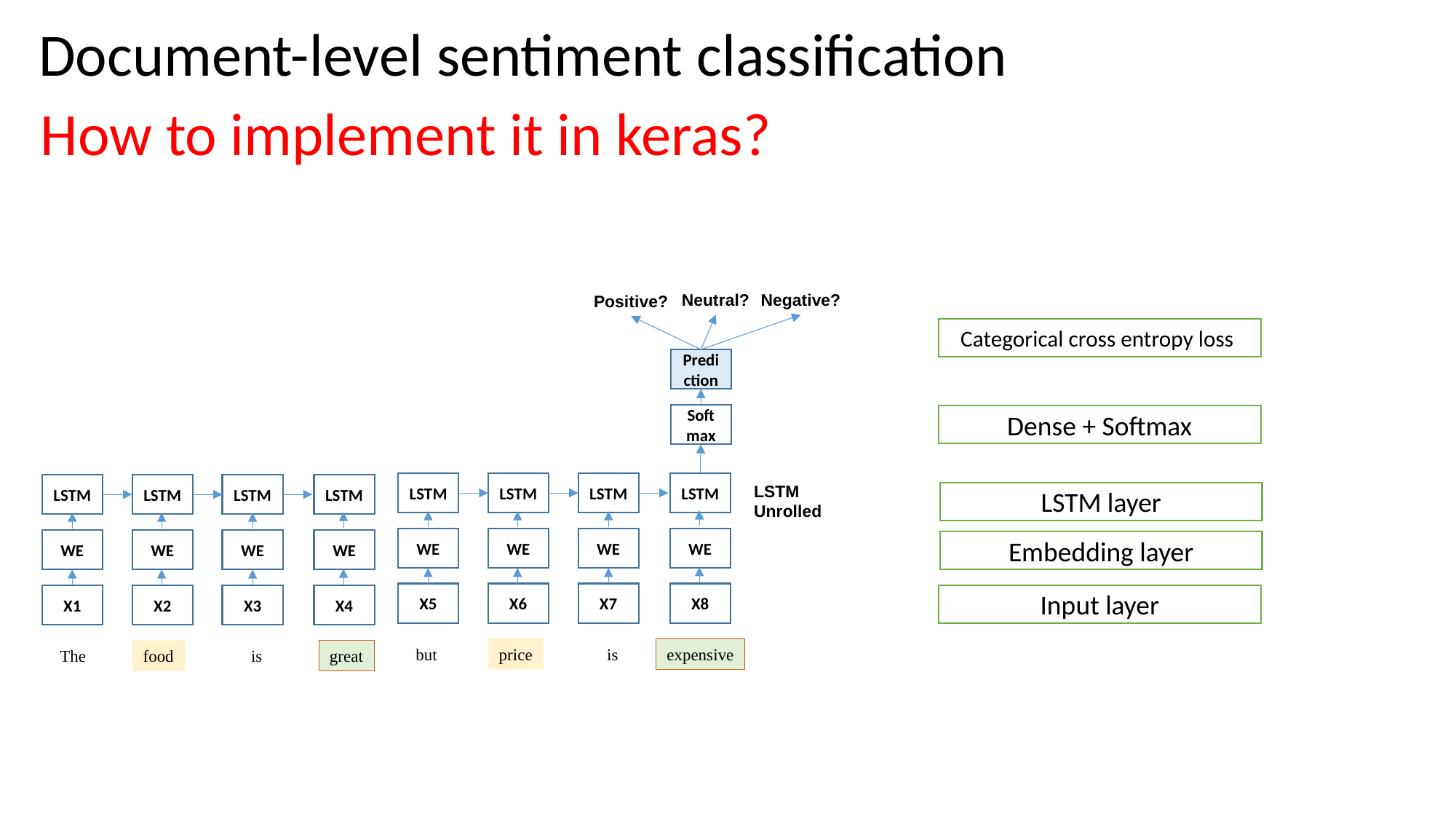

# Document-level sentiment classification
How to implement it in keras?
Neutral?
Negative?
Positive?
Prediction
Softmax
LSTM
LSTM
LSTM
LSTM
LSTM
LSTM
LSTM
LSTM
LSTM
Unrolled
WE
WE
WE
WE
WE
WE
WE
WE
X7
X8
X6
X5
X3
X4
X2
X1
expensive
but
price
is
The
food
is
great
Categorical cross entropy loss
Dense + Softmax
LSTM layer
Embedding layer
Input layer